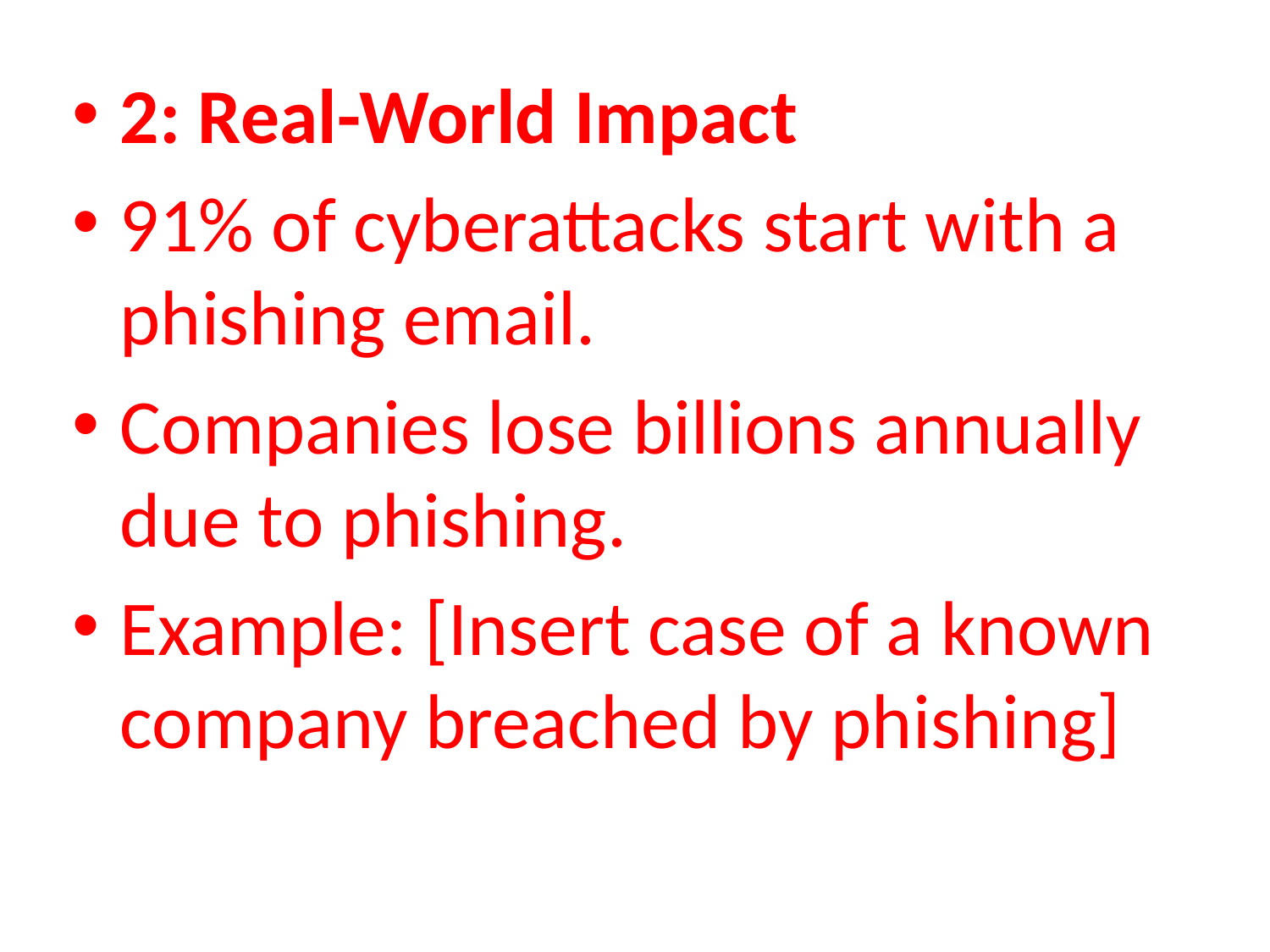

2: Real-World Impact
91% of cyberattacks start with a phishing email.
Companies lose billions annually due to phishing.
Example: [Insert case of a known company breached by phishing]